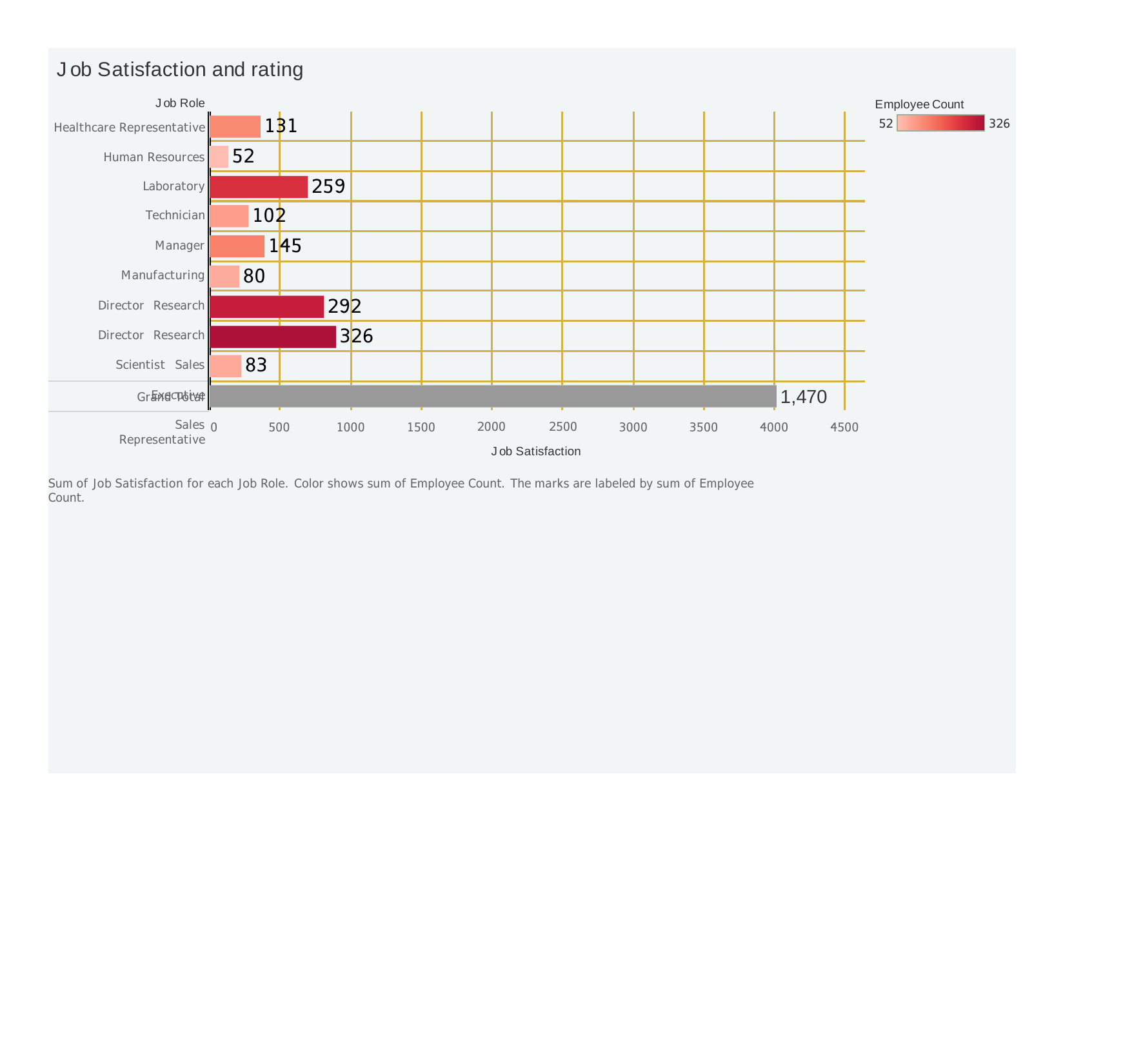

Job Satisfaction and rating
Job Role
Employee Count

131

52
326
Healthcare Representative
Human Resources  Laboratory Technician
Manager  Manufacturing Director  Research Director  Research Scientist  Sales Executive

Sales Representative
52
259
102
145
80
292
326
83
1,470
Grand Total
0
500
1000
1500
2000	2500
Job Satisfaction
3000
3500
4000
4500
Sum of Job Satisfaction for each Job Role. Color shows sum of Employee Count. The marks are labeled by sum of Employee Count.